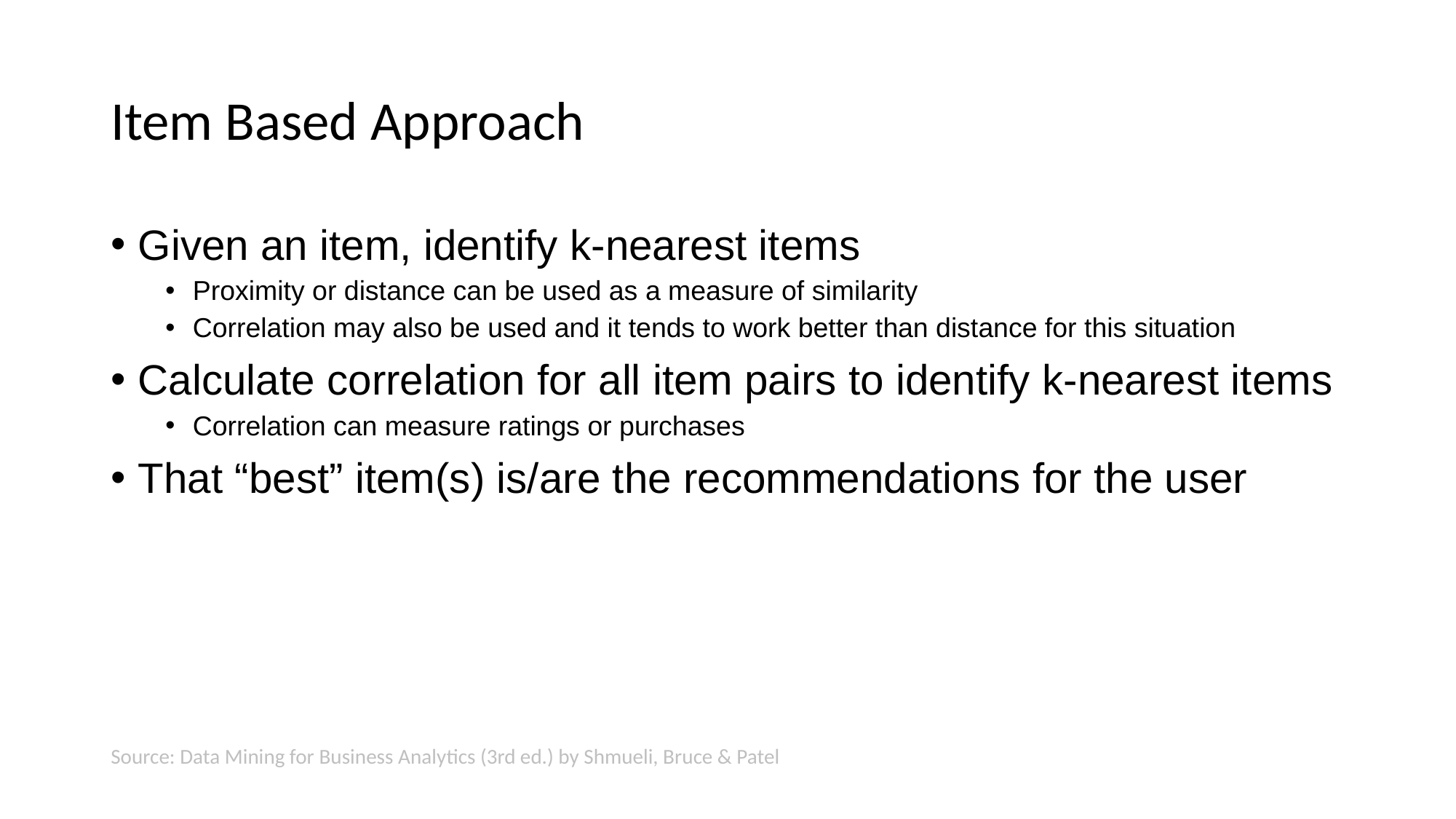

# Item Based Approach
Given an item, identify k-nearest items
Proximity or distance can be used as a measure of similarity
Correlation may also be used and it tends to work better than distance for this situation
Calculate correlation for all item pairs to identify k-nearest items
Correlation can measure ratings or purchases
That “best” item(s) is/are the recommendations for the user
Source: Data Mining for Business Analytics (3rd ed.) by Shmueli, Bruce & Patel